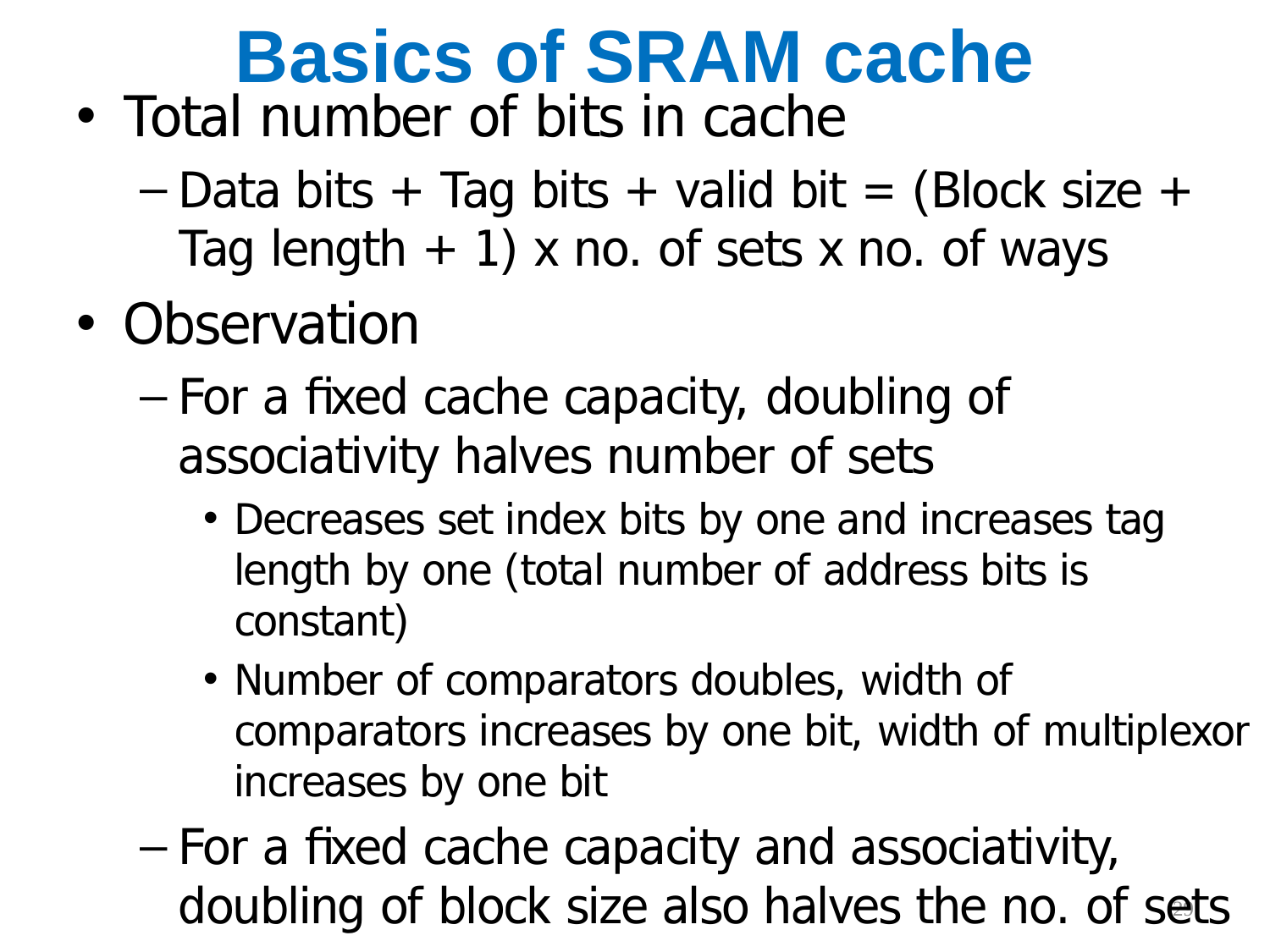

# Basics of SRAM cache
Total number of bits in cache
Data bits + Tag bits + valid bit = (Block size + Tag length + 1) x no. of sets x no. of ways
Observation
For a fixed cache capacity, doubling of associativity halves number of sets
Decreases set index bits by one and increases tag length by one (total number of address bits is constant)
Number of comparators doubles, width of comparators increases by one bit, width of multiplexor increases by one bit
For a fixed cache capacity and associativity, doubling of block size also halves the no. of sets
29